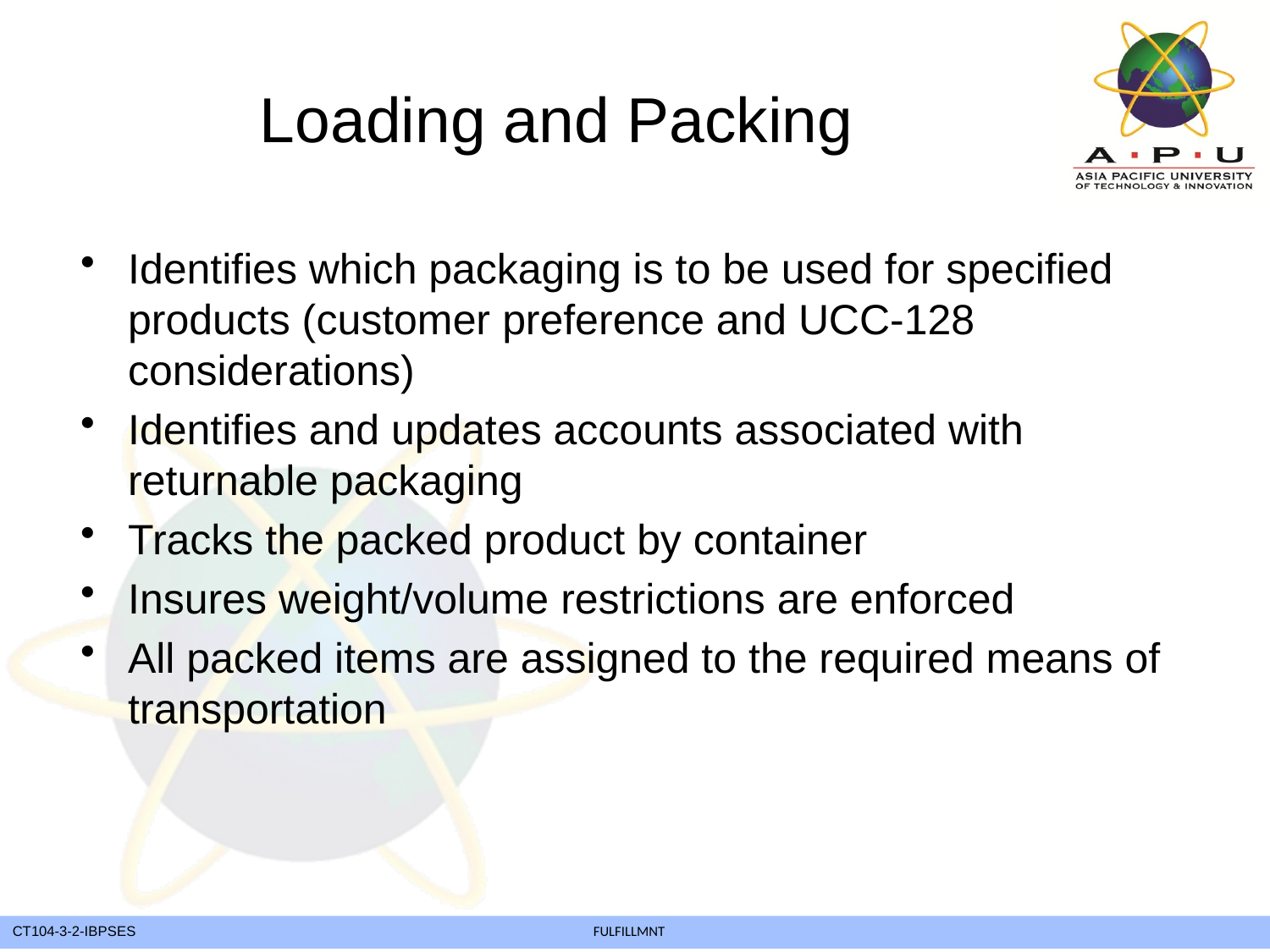

Loading and Packing
Identifies which packaging is to be used for specified products (customer preference and UCC-128 considerations)
Identifies and updates accounts associated with returnable packaging
Tracks the packed product by container
Insures weight/volume restrictions are enforced
All packed items are assigned to the required means of transportation